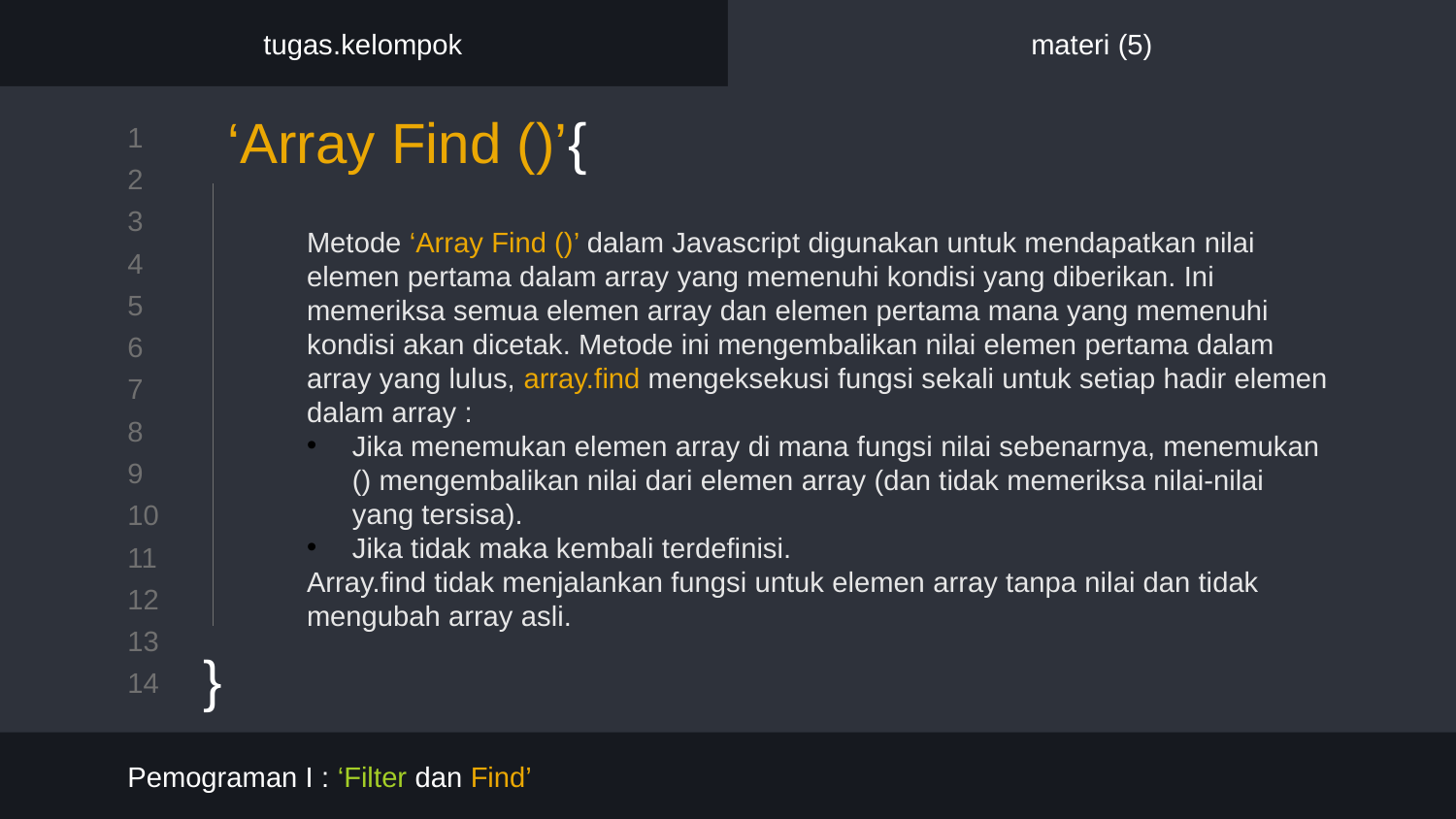

tugas.kelompok
materi (5)
# ‘Array Find ()’{

Metode ‘Array Find ()’ dalam Javascript digunakan untuk mendapatkan nilai elemen pertama dalam array yang memenuhi kondisi yang diberikan. Ini memeriksa semua elemen array dan elemen pertama mana yang memenuhi kondisi akan dicetak. Metode ini mengembalikan nilai elemen pertama dalam array yang lulus, array.find mengeksekusi fungsi sekali untuk setiap hadir elemen dalam array :
Jika menemukan elemen array di mana fungsi nilai sebenarnya, menemukan () mengembalikan nilai dari elemen array (dan tidak memeriksa nilai-nilai yang tersisa).
Jika tidak maka kembali terdefinisi.
Array.find tidak menjalankan fungsi untuk elemen array tanpa nilai dan tidak mengubah array asli.

}
Pemograman I : ‘Filter dan Find’